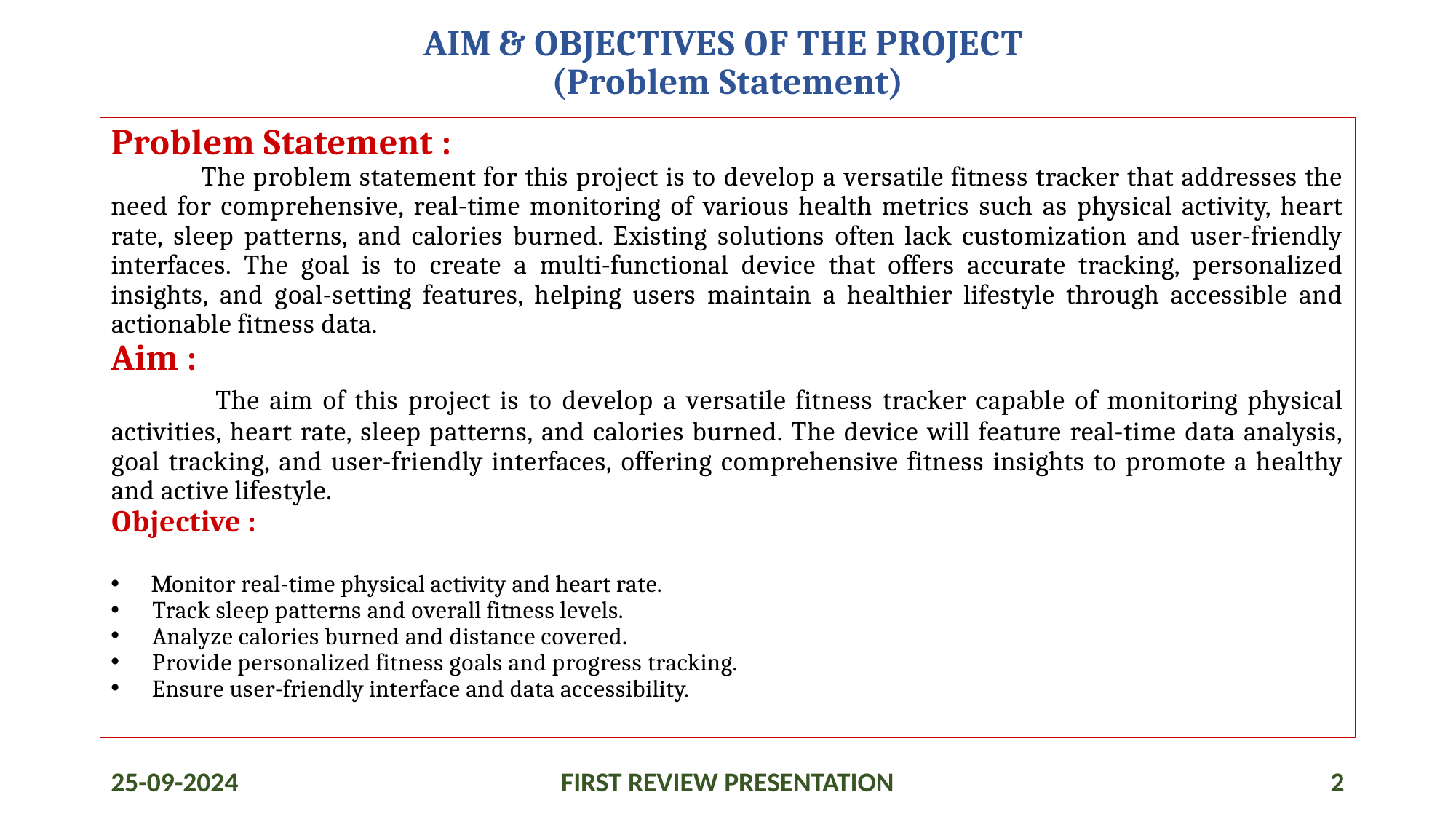

# AIM & OBJECTIVES OF THE PROJECT (Problem Statement)
Problem Statement :
             The problem statement for this project is to develop a versatile fitness tracker that addresses the need for comprehensive, real-time monitoring of various health metrics such as physical activity, heart rate, sleep patterns, and calories burned. Existing solutions often lack customization and user-friendly interfaces. The goal is to create a multi-functional device that offers accurate tracking, personalized insights, and goal-setting features, helping users maintain a healthier lifestyle through accessible and actionable fitness data.
Aim :
         The aim of this project is to develop a versatile fitness tracker capable of monitoring physical activities, heart rate, sleep patterns, and calories burned. The device will feature real-time data analysis, goal tracking, and user-friendly interfaces, offering comprehensive fitness insights to promote a healthy and active lifestyle.
Objective :

Monitor real-time physical activity and heart rate.
Track sleep patterns and overall fitness levels.
Analyze calories burned and distance covered.
Provide personalized fitness goals and progress tracking.
Ensure user-friendly interface and data accessibility.
25-09-2024
FIRST REVIEW PRESENTATION
2